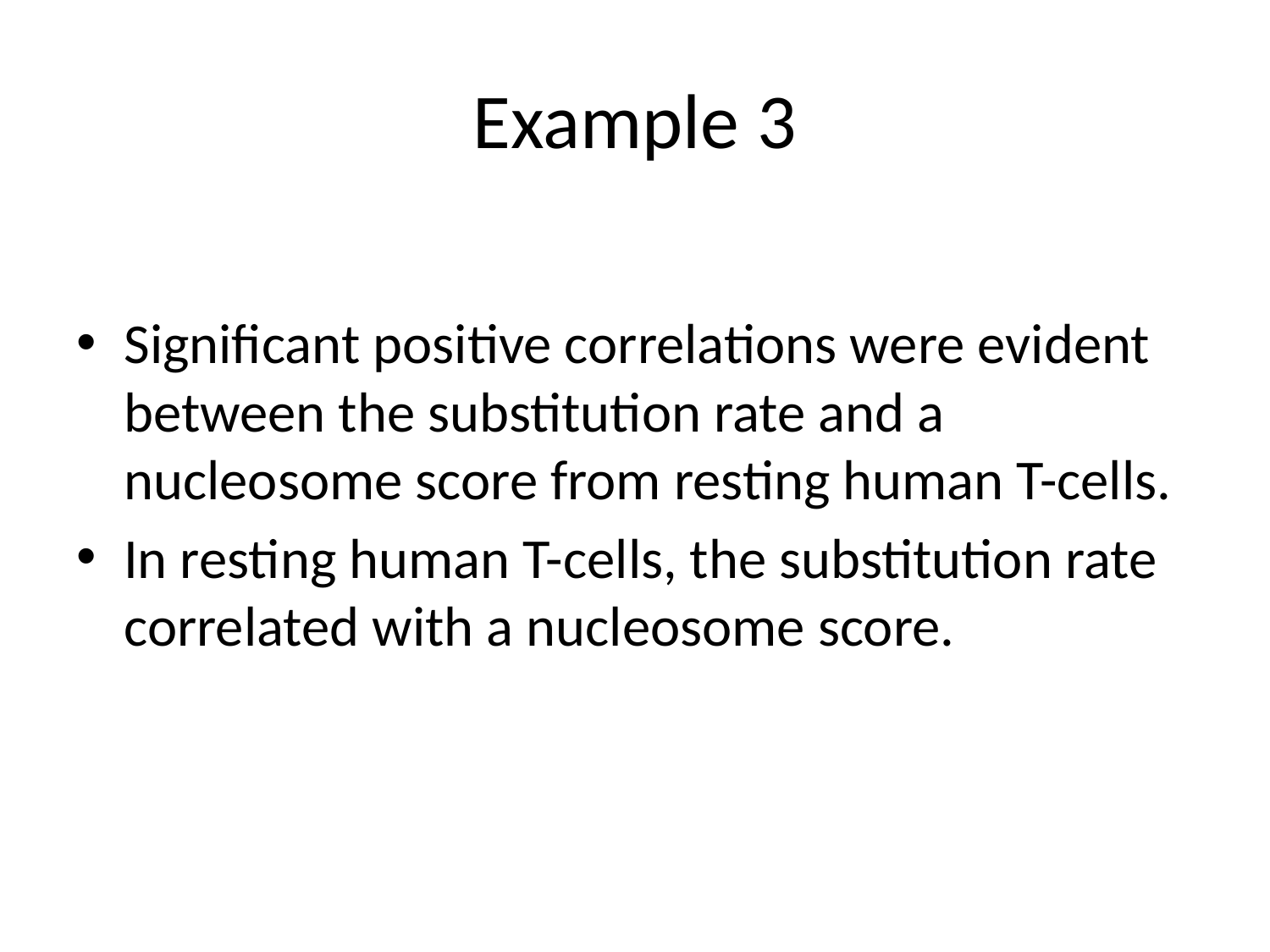

# Example 3

Significant positive correlations were evident between the substitution rate and a nucleosome score from resting human T-cells.
In resting human T-cells, the substitution rate correlated with a nucleosome score.